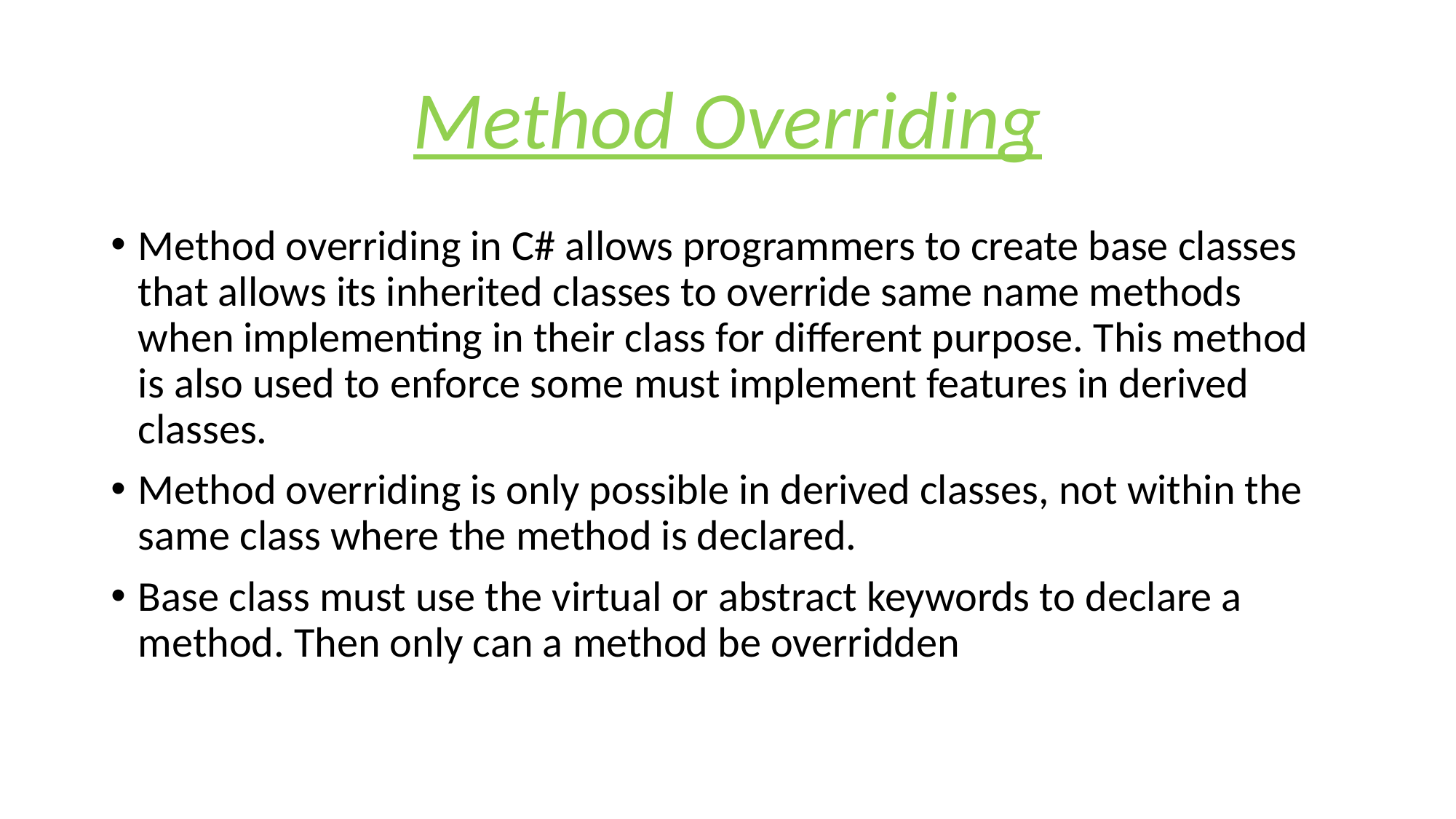

# Method Overriding
Method overriding in C# allows programmers to create base classes that allows its inherited classes to override same name methods when implementing in their class for different purpose. This method is also used to enforce some must implement features in derived classes.
Method overriding is only possible in derived classes, not within the same class where the method is declared.
Base class must use the virtual or abstract keywords to declare a method. Then only can a method be overridden